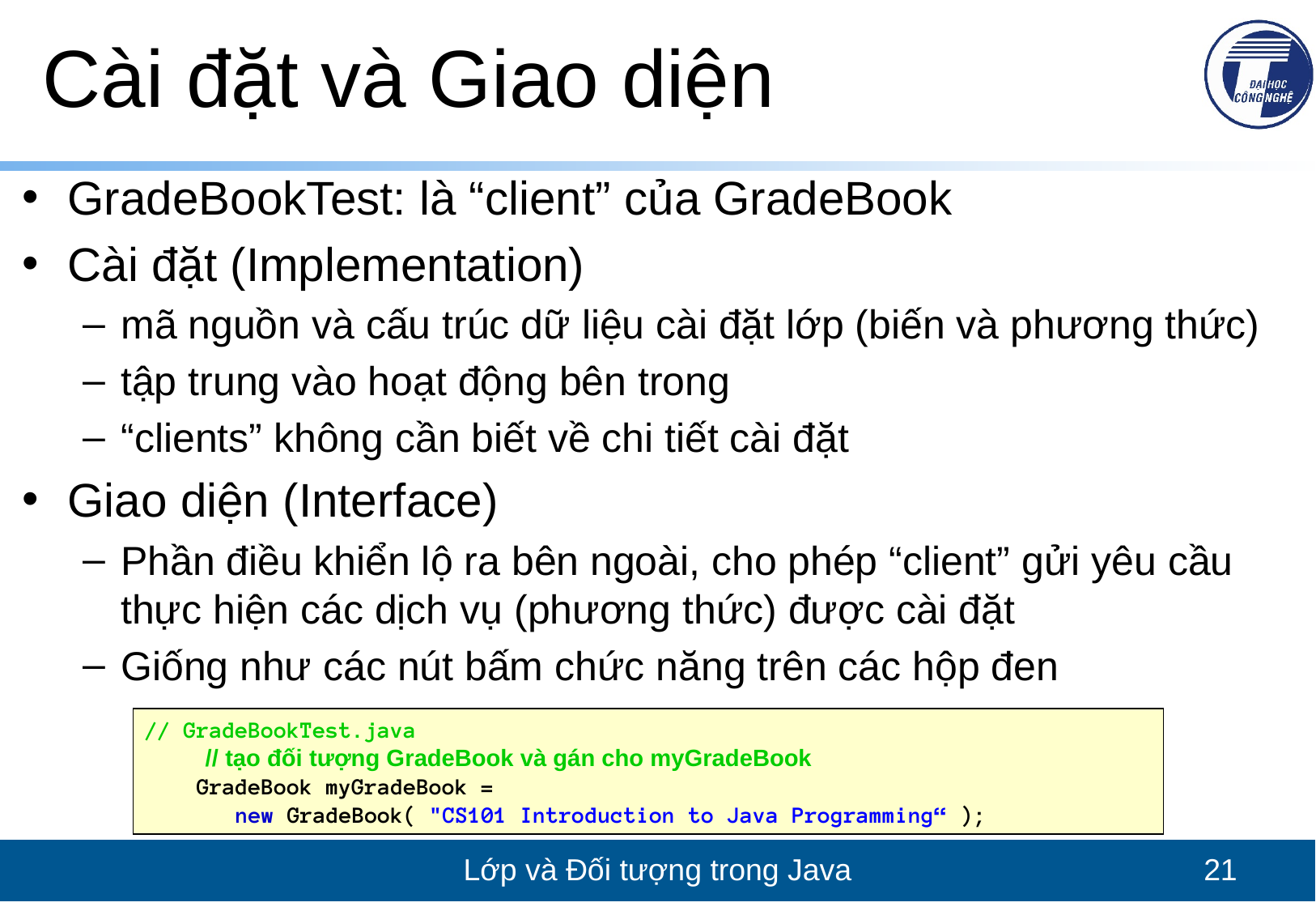

# Cài đặt và Giao diện
GradeBookTest: là “client” của GradeBook
Cài đặt (Implementation)
mã nguồn và cấu trúc dữ liệu cài đặt lớp (biến và phương thức)
tập trung vào hoạt động bên trong
“clients” không cần biết về chi tiết cài đặt
Giao diện (Interface)
Phần điều khiển lộ ra bên ngoài, cho phép “client” gửi yêu cầu thực hiện các dịch vụ (phương thức) được cài đặt
Giống như các nút bấm chức năng trên các hộp đen
// GradeBookTest.java
         // tạo đối tượng GradeBook và gán cho myGradeBook
    GradeBook myGradeBook =
       new GradeBook( "CS101 Introduction to Java Programming“ );
Lớp và Đối tượng trong Java
21